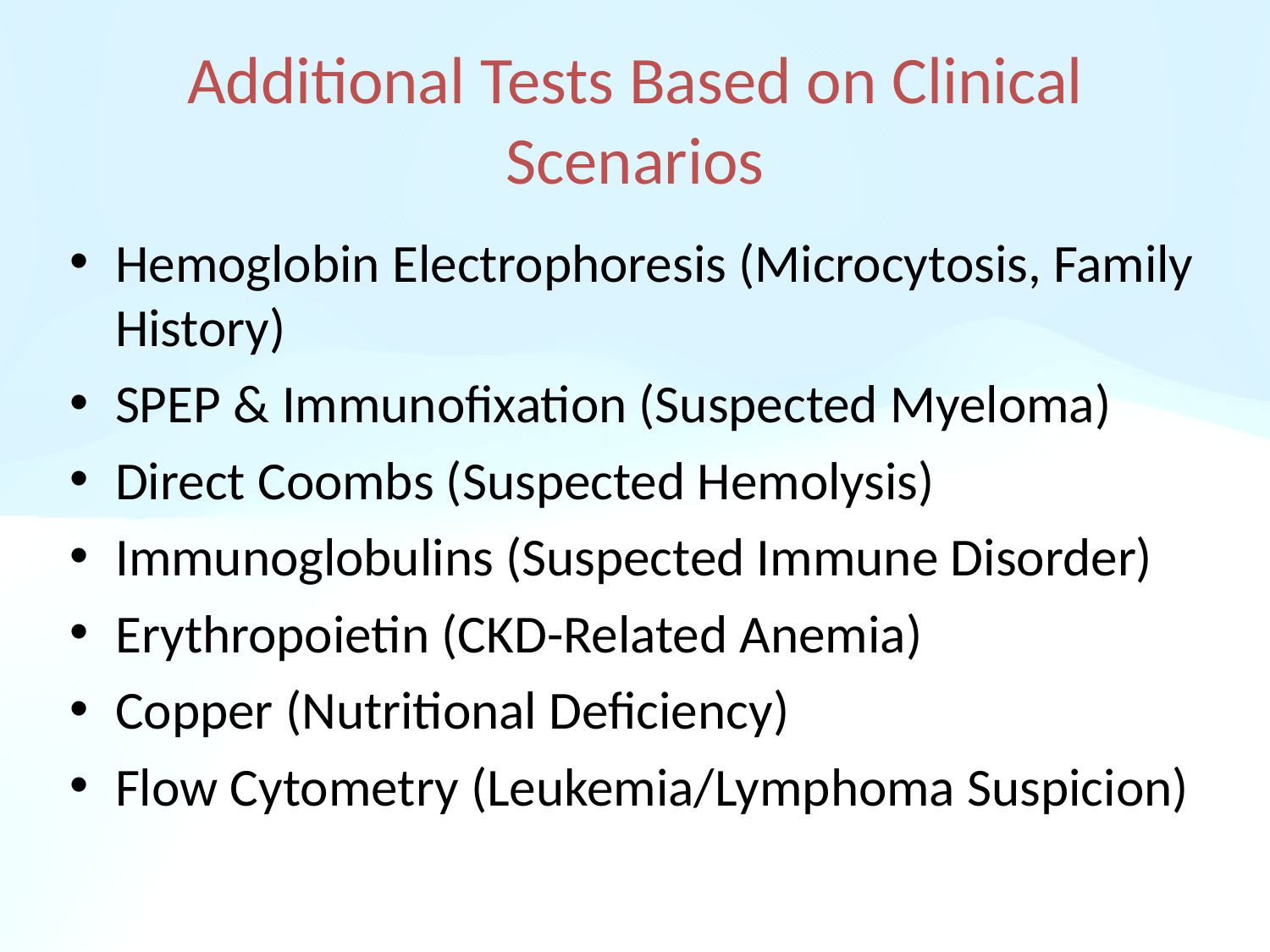

# Additional Tests Based on Clinical Scenarios
Hemoglobin Electrophoresis (Microcytosis, Family History)
SPEP & Immunofixation (Suspected Myeloma)
Direct Coombs (Suspected Hemolysis)
Immunoglobulins (Suspected Immune Disorder)
Erythropoietin (CKD-Related Anemia)
Copper (Nutritional Deficiency)
Flow Cytometry (Leukemia/Lymphoma Suspicion)